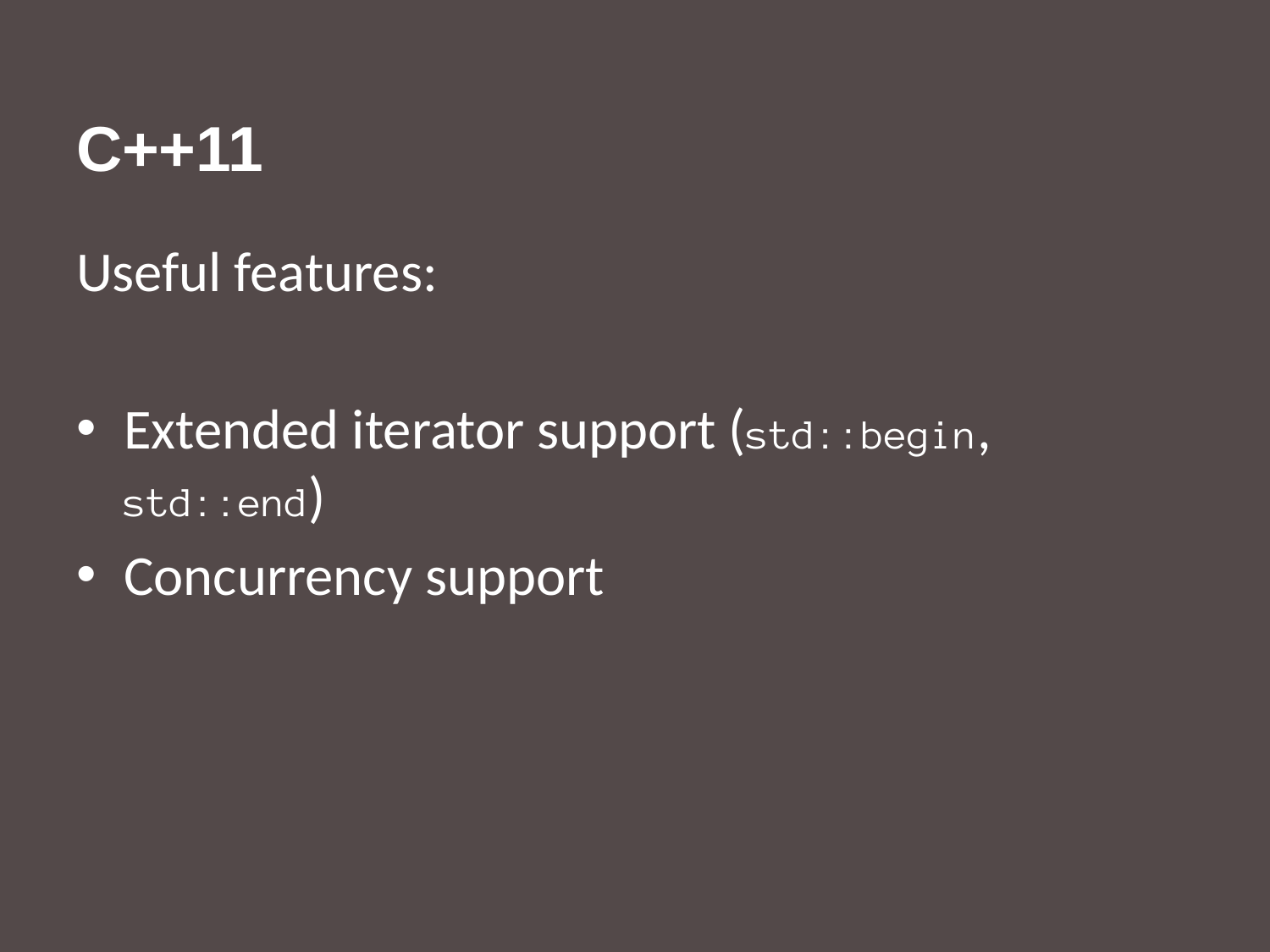

# C++11
Useful features:

Extended iterator support (std::begin, std::end)
Concurrency support